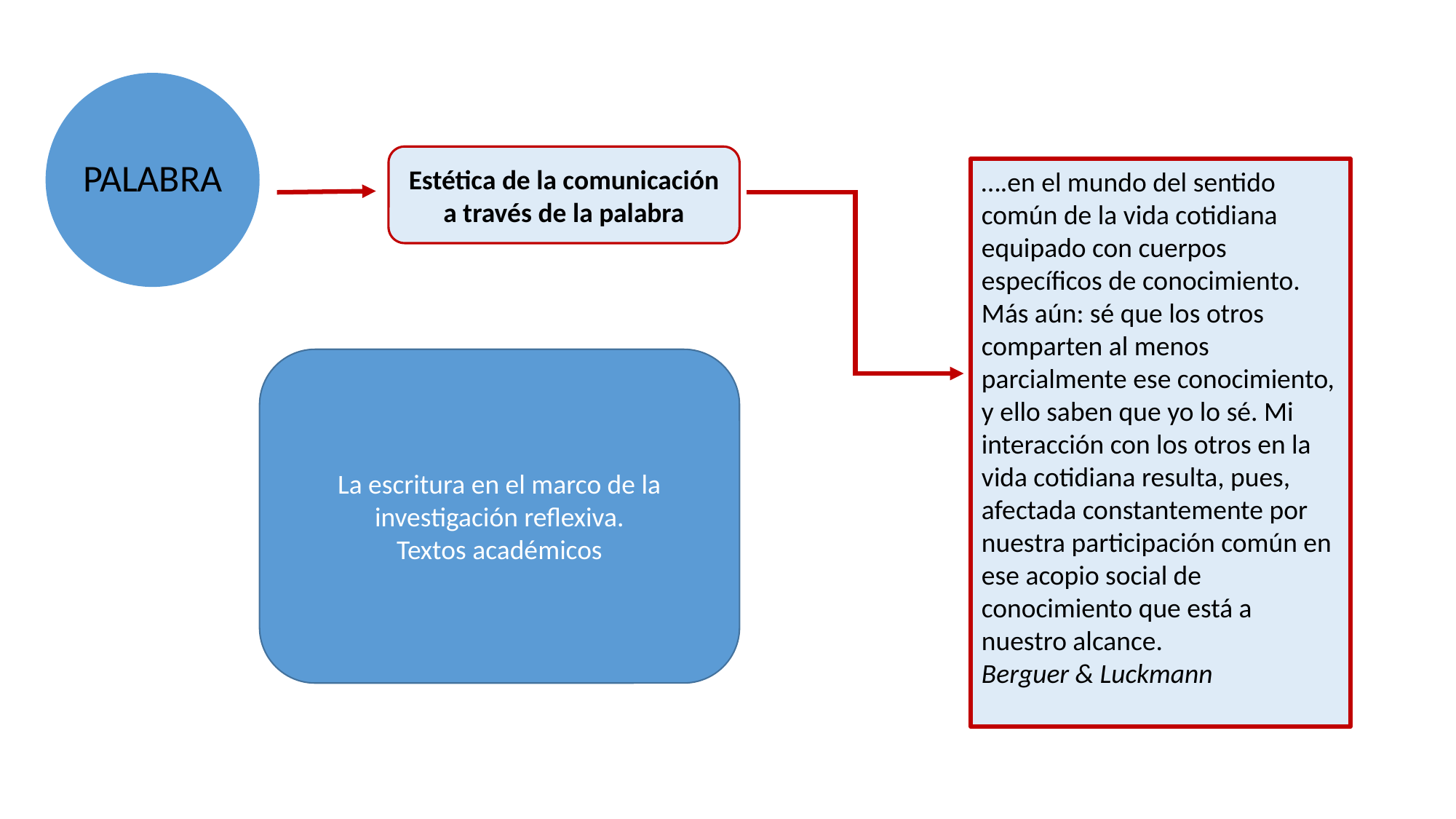

PALABRA
Estética de la comunicación a través de la palabra
….en el mundo del sentido común de la vida cotidiana equipado con cuerpos específicos de conocimiento. Más aún: sé que los otros comparten al menos parcialmente ese conocimiento, y ello saben que yo lo sé. Mi interacción con los otros en la vida cotidiana resulta, pues, afectada constantemente por nuestra participación común en ese acopio social de conocimiento que está a nuestro alcance.
Berguer & Luckmann

La escritura en el marco de la investigación reflexiva.
Textos académicos